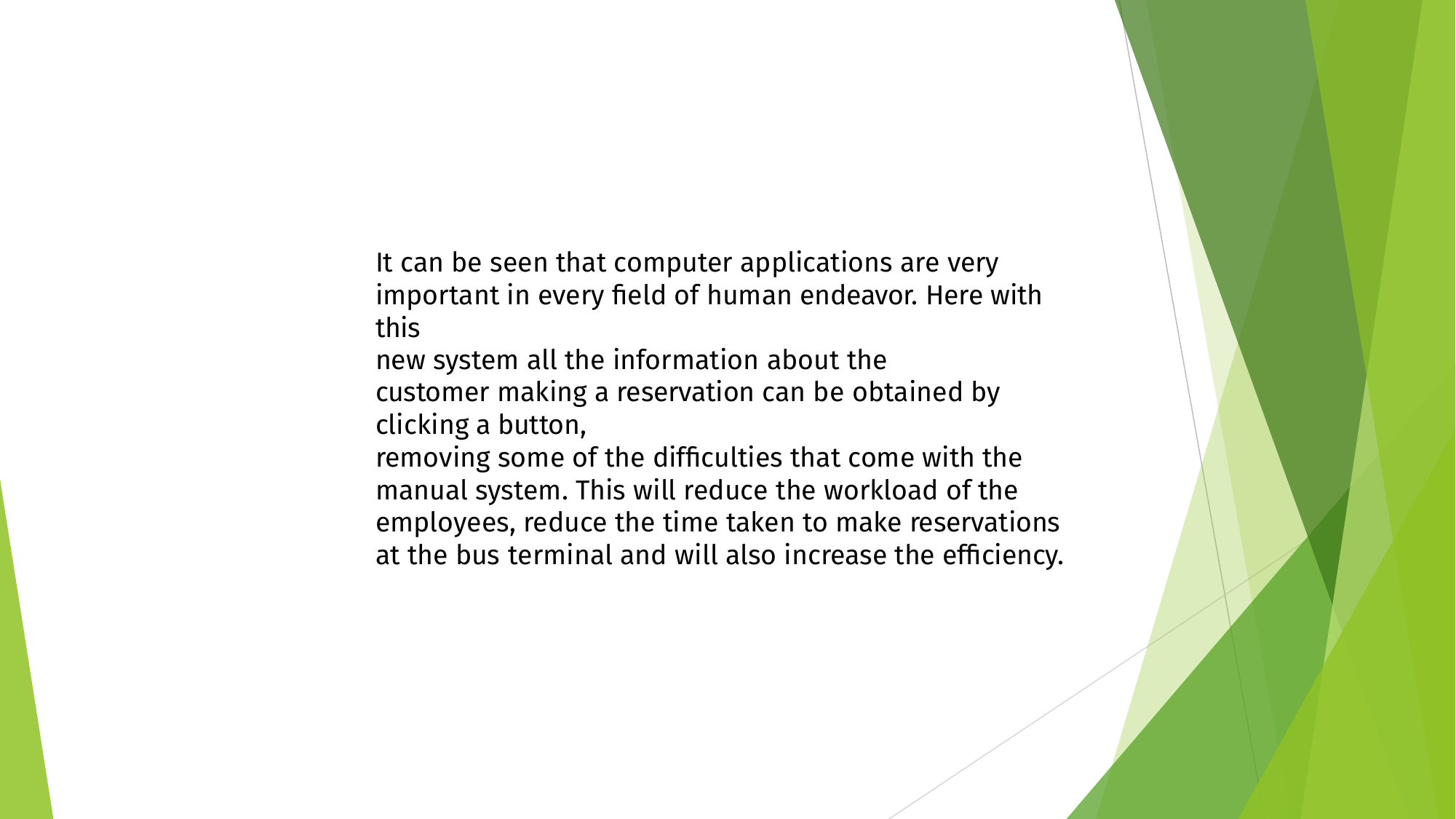

It can be seen that computer applications are very important in every field of human endeavor. Here with this
new system all the information about the customer making a reservation can be obtained by clicking a button,
removing some of the difficulties that come with the manual system. This will reduce the workload of the employees, reduce the time taken to make reservations at the bus terminal and will also increase the efficiency.